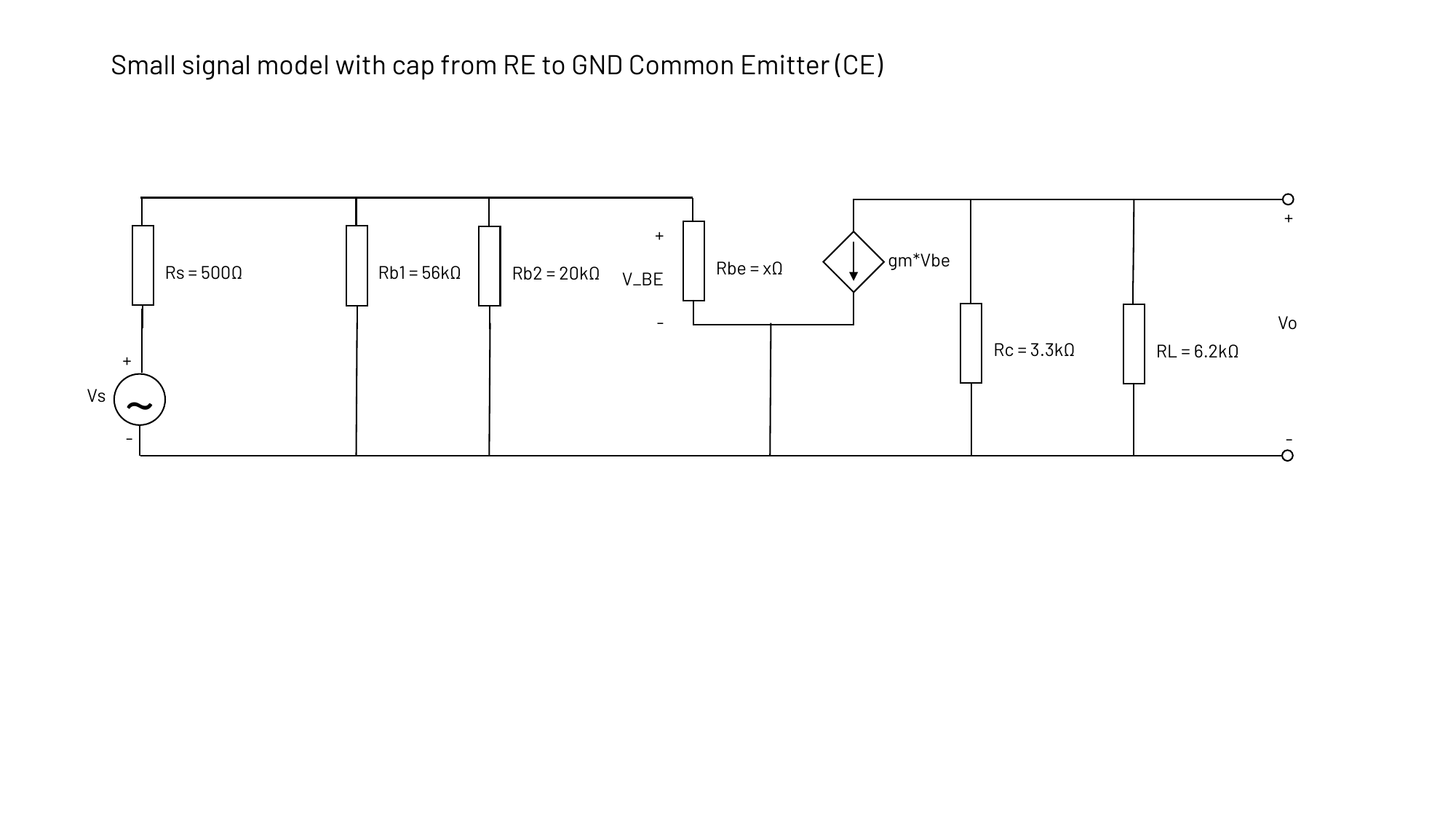

# Small signal model with cap from RE to GND Common Emitter (CE)
Rbe = xΩ

Rs = 500Ω

Rb2 = 20kΩ

Rb1 = 56kΩ

+
+
V_BE
-
gm*Vbe
Rc = 3.3kΩ

RL = 6.2kΩ

Vo
+
~

Vs
-
-